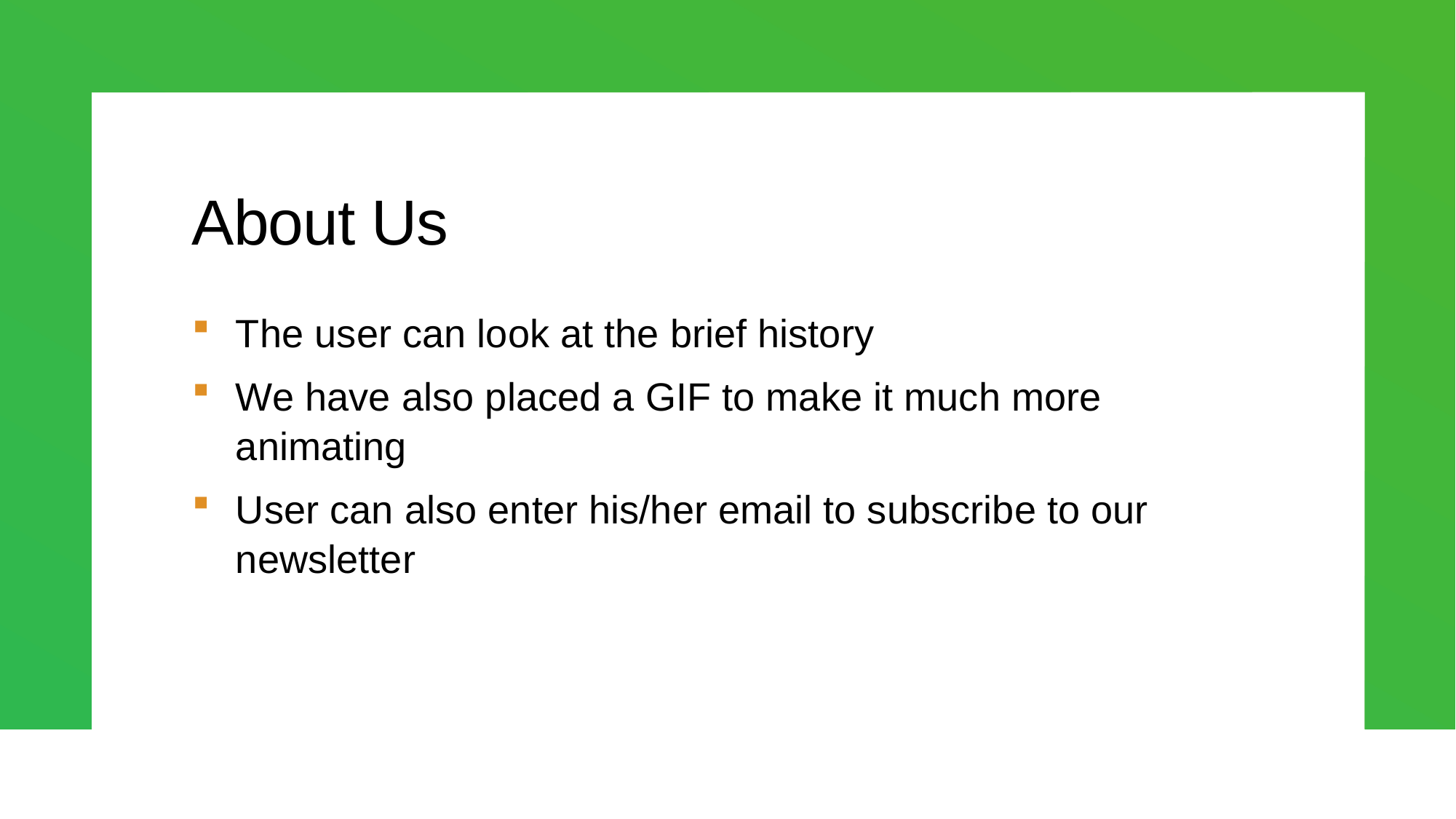

# About Us
The user can look at the brief history
We have also placed a GIF to make it much more animating
User can also enter his/her email to subscribe to our newsletter